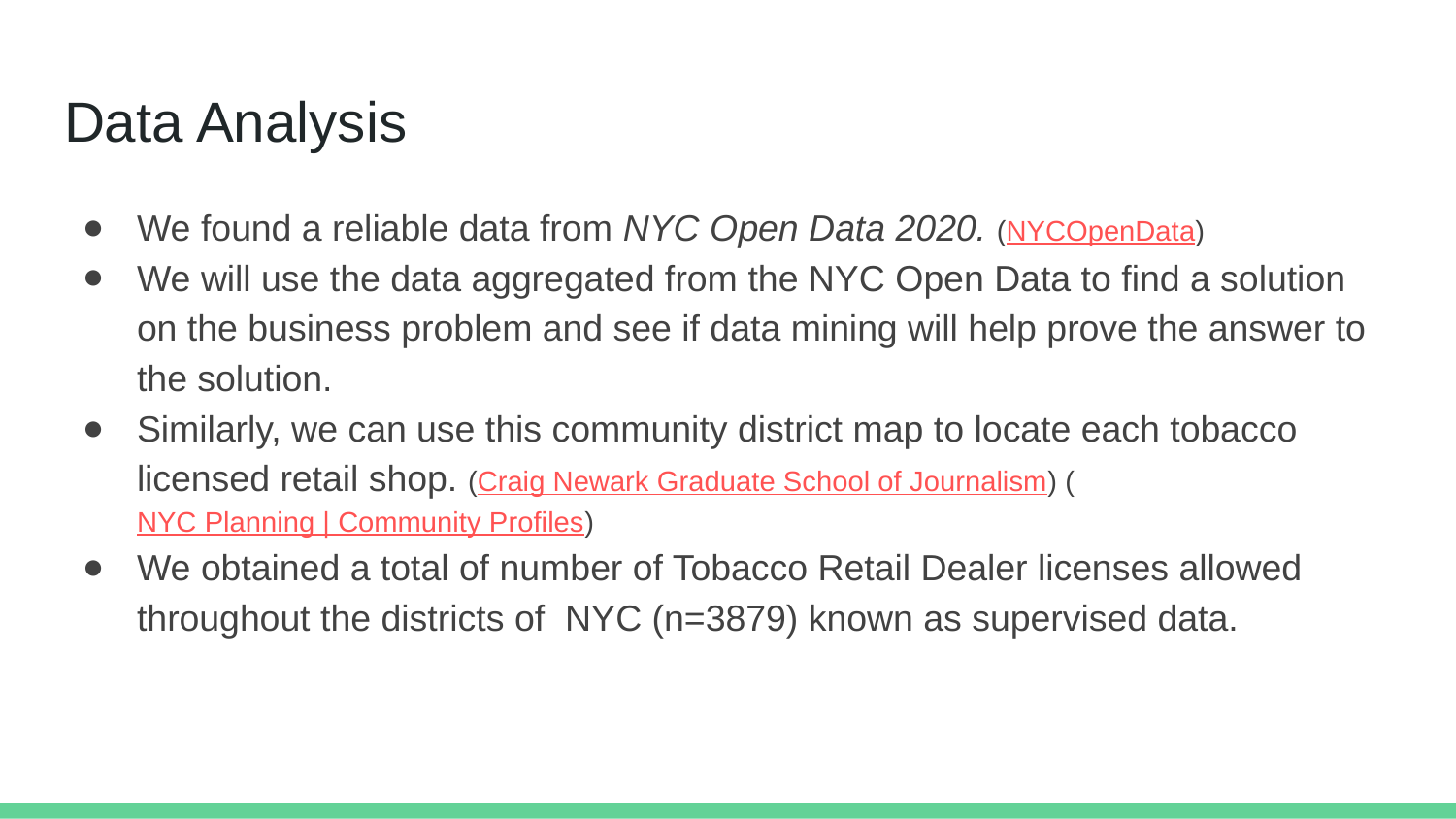

# Data Analysis
We found a reliable data from NYC Open Data 2020. (NYCOpenData)
We will use the data aggregated from the NYC Open Data to find a solution on the business problem and see if data mining will help prove the answer to the solution.
Similarly, we can use this community district map to locate each tobacco licensed retail shop. (Craig Newark Graduate School of Journalism) (NYC Planning | Community Profiles)
We obtained a total of number of Tobacco Retail Dealer licenses allowed throughout the districts of  NYC (n=3879) known as supervised data.